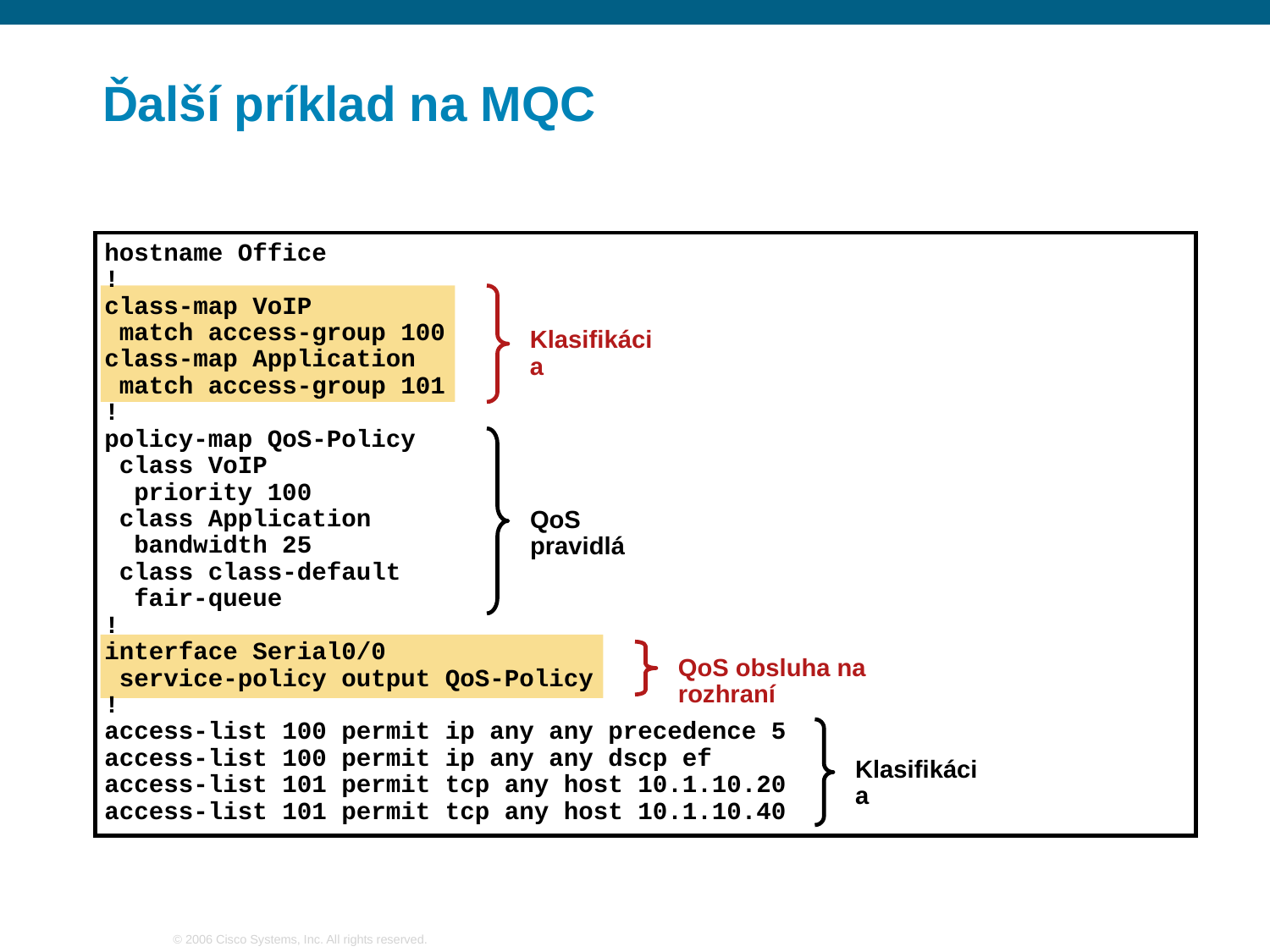

# Ďalší príklad na MQC

hostname Office
!
class-map VoIP
 match access-group 100
class-map Application
 match access-group 101
!
policy-map QoS-Policy
 class VoIP
  priority 100
 class Application
  bandwidth 25
 class class-default
  fair-queue
!
interface Serial0/0
 service-policy output QoS-Policy
!
access-list 100 permit ip any any precedence 5
access-list 100 permit ip any any dscp ef
access-list 101 permit tcp any host 10.1.10.20
access-list 101 permit tcp any host 10.1.10.40

Klasifikácia

QoS pravidlá

QoS obsluha na rozhraní

Klasifikácia